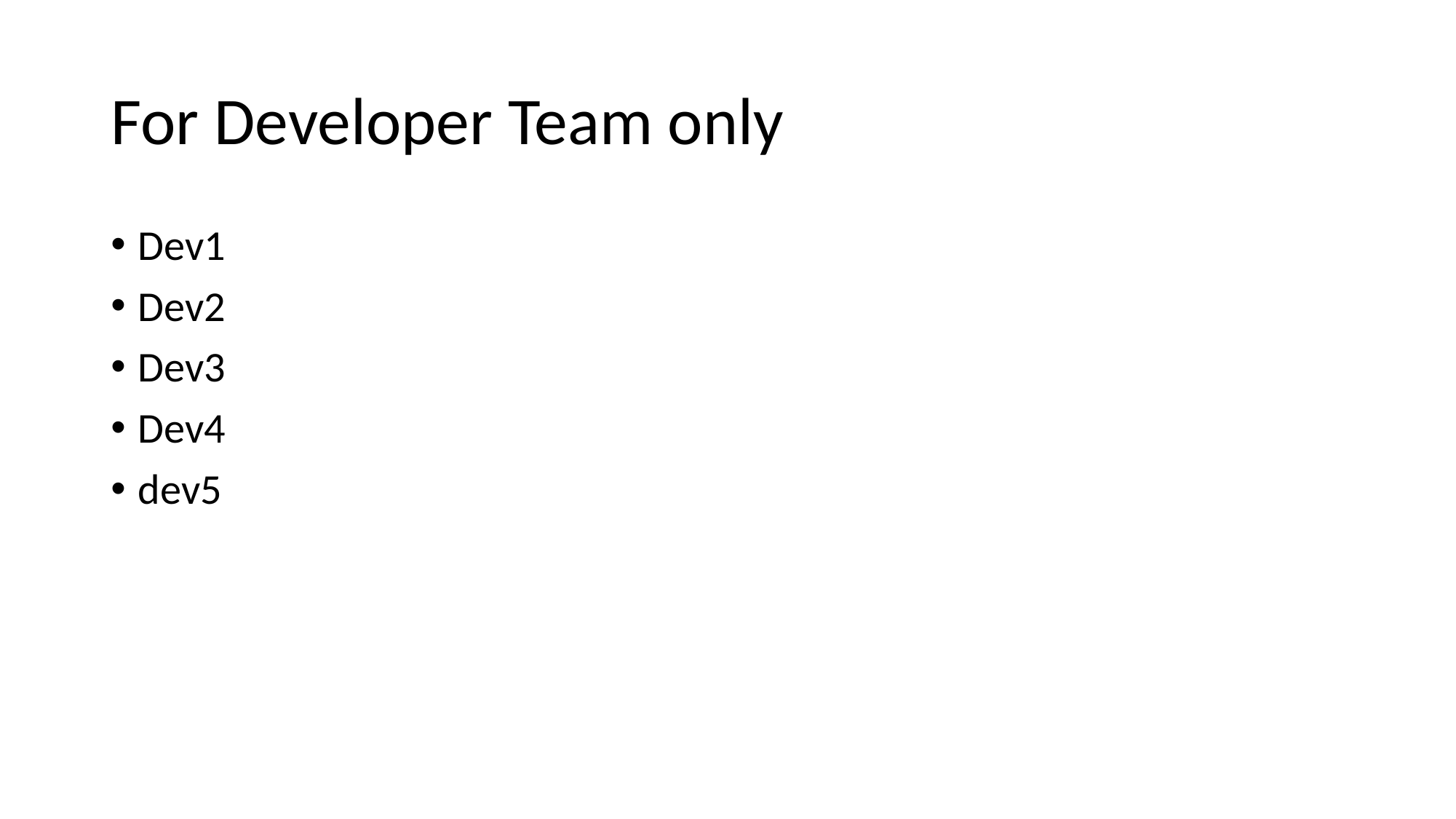

# For Developer Team only
Dev1
Dev2
Dev3
Dev4
dev5